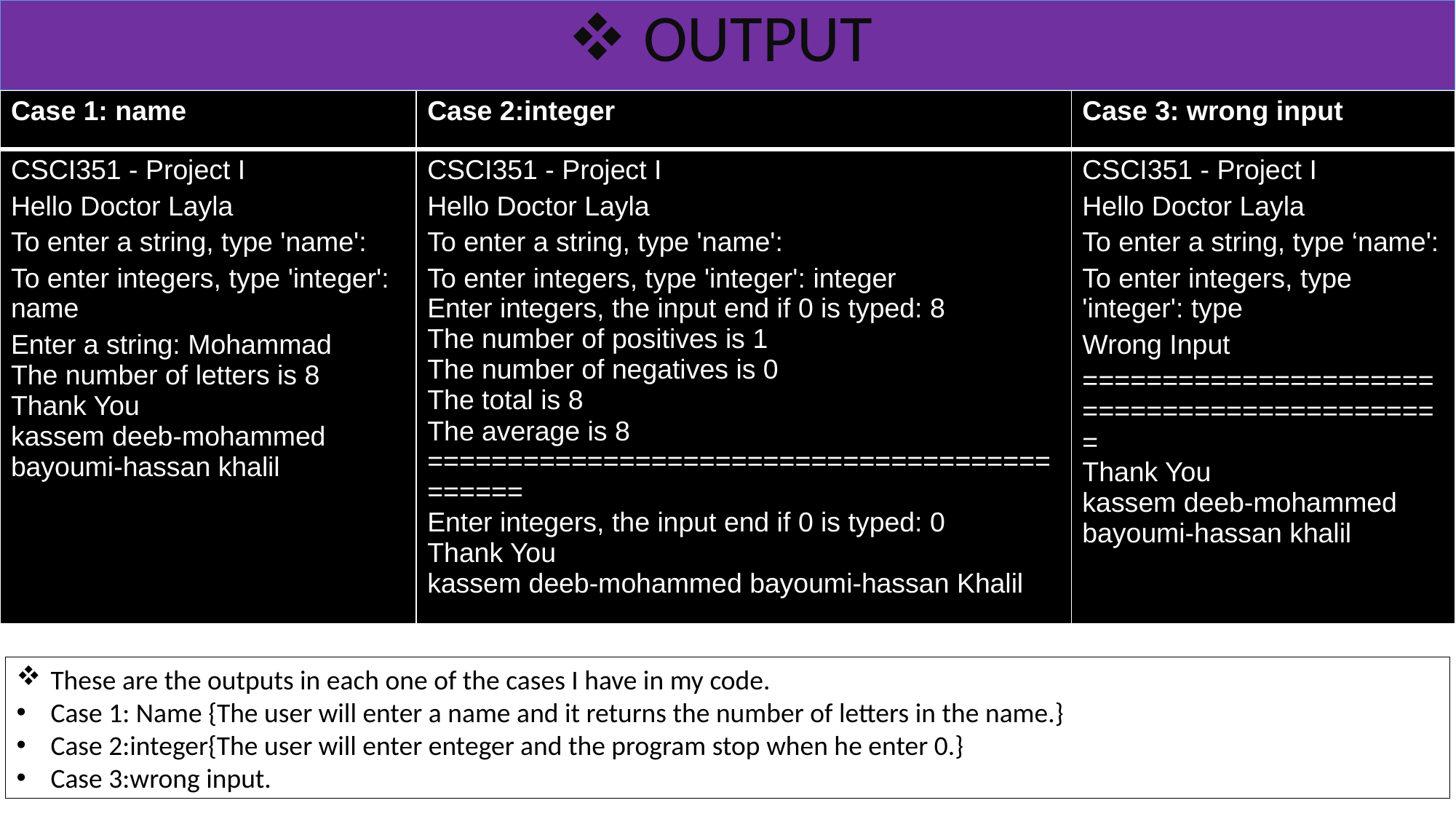

# OUTPUT
| Case 1: name | Case 2:integer | Case 3: wrong input |
| --- | --- | --- |
| CSCI351 - Project I Hello Doctor Layla To enter a string, type 'name': To enter integers, type 'integer': name Enter a string: Mohammad The number of letters is 8 Thank You kassem deeb-mohammed bayoumi-hassan khalil | CSCI351 - Project I Hello Doctor Layla To enter a string, type 'name': To enter integers, type 'integer': integer Enter integers, the input end if 0 is typed: 8 The number of positives is 1 The number of negatives is 0 The total is 8 The average is 8 ============================================= Enter integers, the input end if 0 is typed: 0 Thank You kassem deeb-mohammed bayoumi-hassan Khalil | CSCI351 - Project I Hello Doctor Layla To enter a string, type ‘name': To enter integers, type 'integer': type Wrong Input ============================================= Thank You kassem deeb-mohammed bayoumi-hassan khalil |
These are the outputs in each one of the cases I have in my code.
Case 1: Name {The user will enter a name and it returns the number of letters in the name.}
Case 2:integer{The user will enter enteger and the program stop when he enter 0.}
Case 3:wrong input.